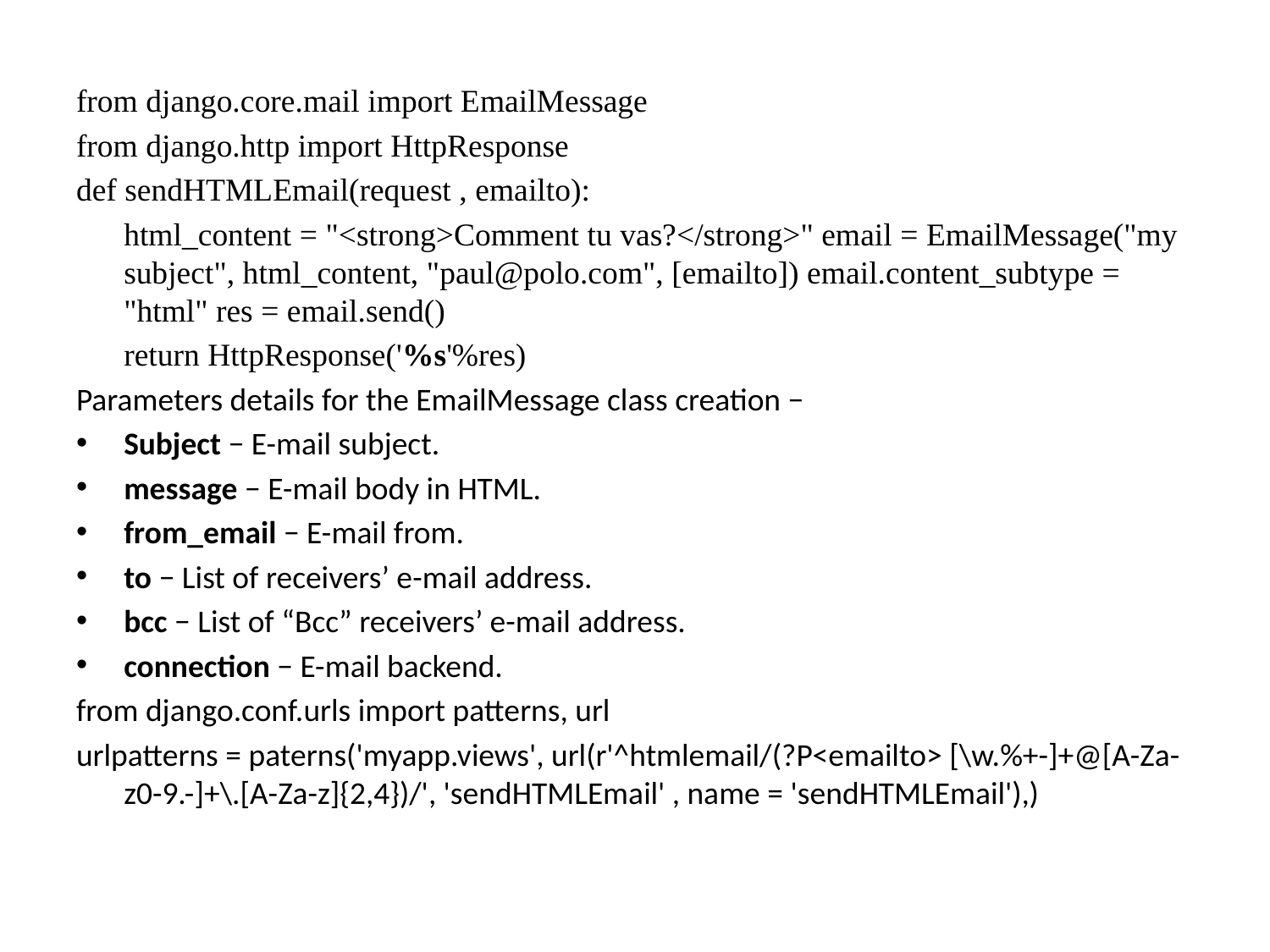

from django.core.mail import EmailMessage
from django.http import HttpResponse
def sendHTMLEmail(request , emailto):
	html_content = "<strong>Comment tu vas?</strong>" email = EmailMessage("my subject", html_content, "paul@polo.com", [emailto]) email.content_subtype = "html" res = email.send()
	return HttpResponse('%s'%res)
Parameters details for the EmailMessage class creation −
Subject − E-mail subject.
message − E-mail body in HTML.
from_email − E-mail from.
to − List of receivers’ e-mail address.
bcc − List of “Bcc” receivers’ e-mail address.
connection − E-mail backend.
from django.conf.urls import patterns, url
urlpatterns = paterns('myapp.views', url(r'^htmlemail/(?P<emailto> [\w.%+-]+@[A-Za-z0-9.-]+\.[A-Za-z]{2,4})/', 'sendHTMLEmail' , name = 'sendHTMLEmail'),)